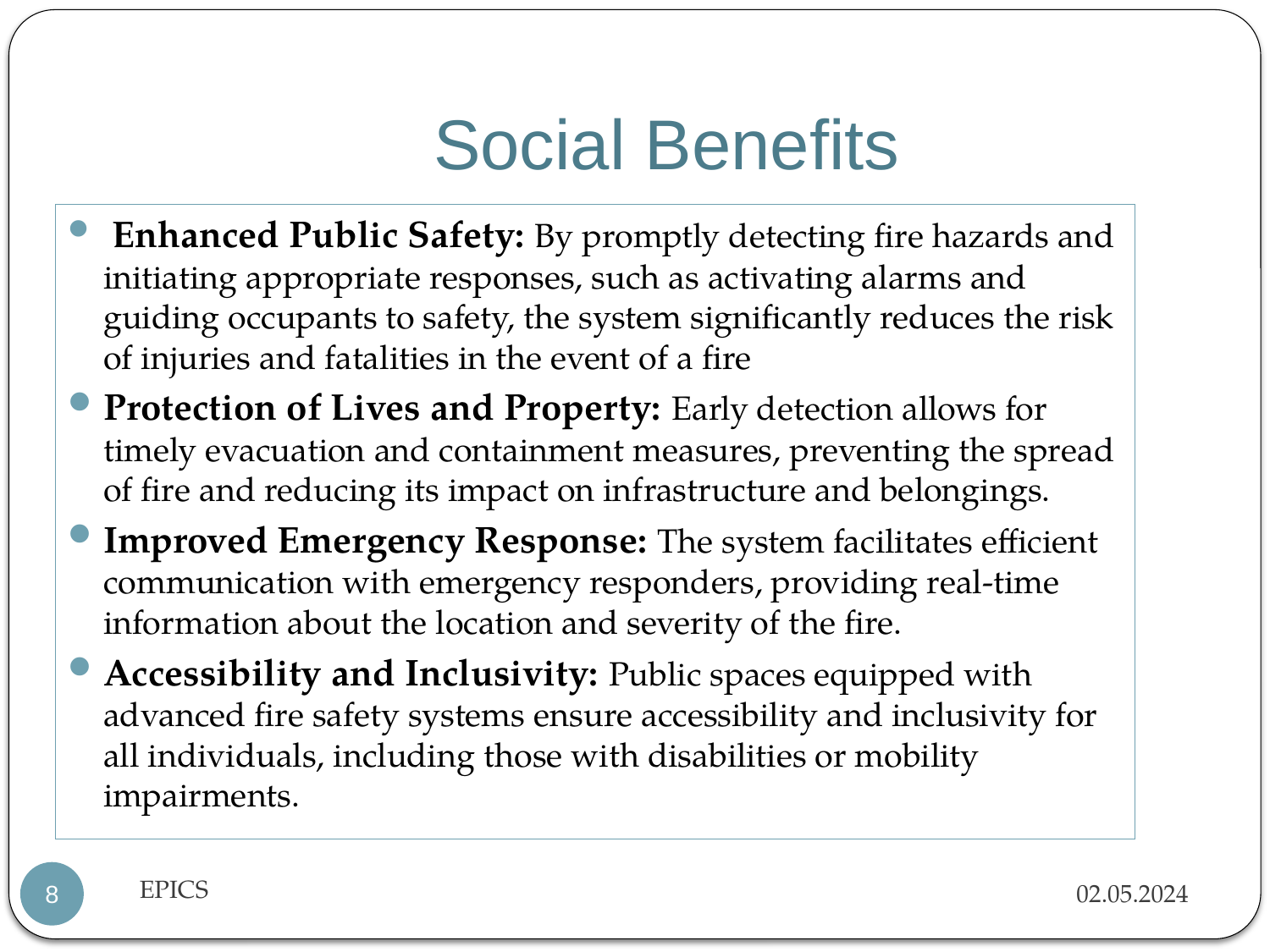

# Social Benefits
 Enhanced Public Safety: By promptly detecting fire hazards and initiating appropriate responses, such as activating alarms and guiding occupants to safety, the system significantly reduces the risk of injuries and fatalities in the event of a fire
Protection of Lives and Property: Early detection allows for timely evacuation and containment measures, preventing the spread of fire and reducing its impact on infrastructure and belongings.
Improved Emergency Response: The system facilitates efficient communication with emergency responders, providing real-time information about the location and severity of the fire.
Accessibility and Inclusivity: Public spaces equipped with advanced fire safety systems ensure accessibility and inclusivity for all individuals, including those with disabilities or mobility impairments.
EPICS
02.05.2024
8